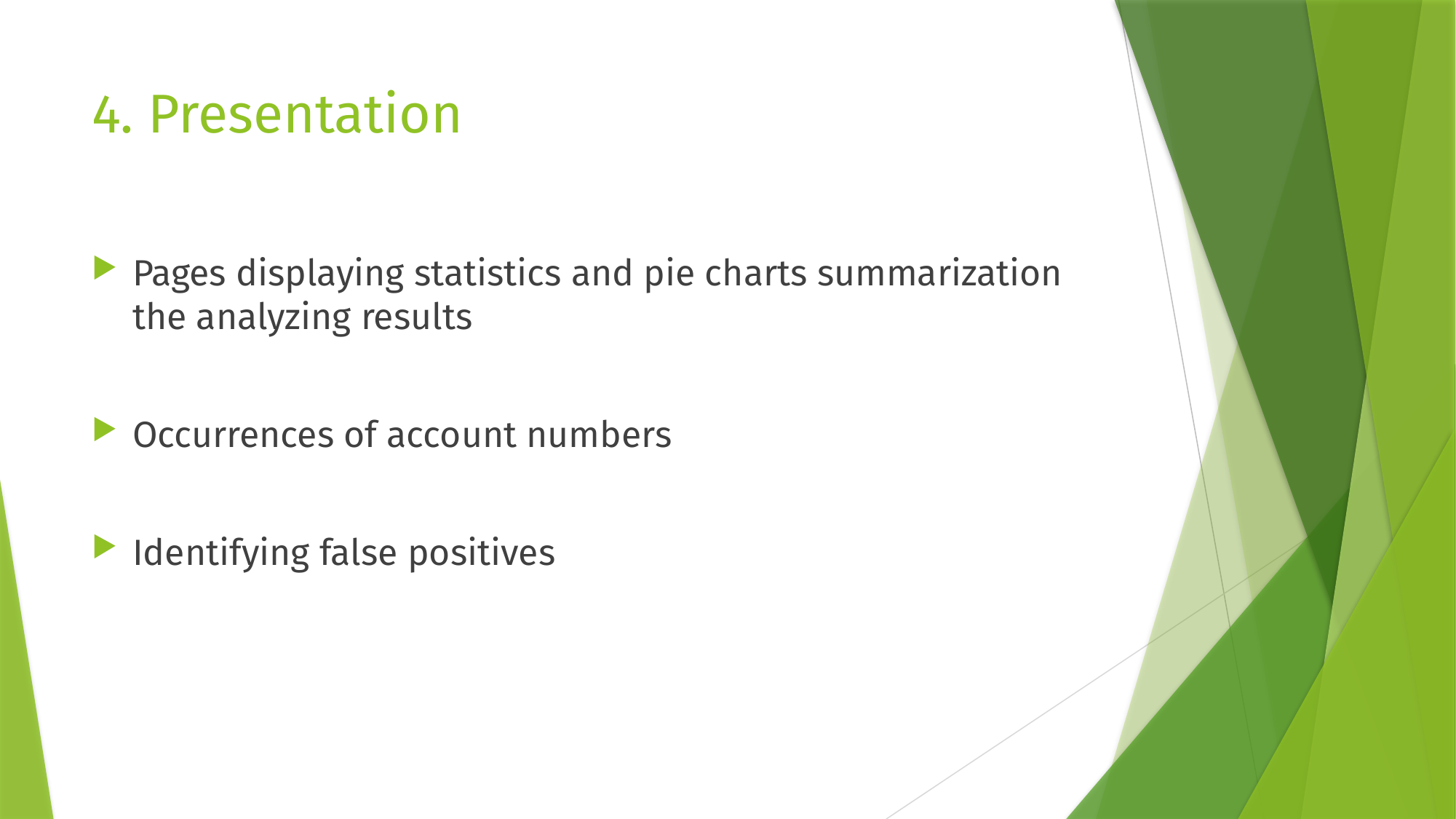

# 4. Presentation
Pages displaying statistics and pie charts summarization the analyzing results

Occurrences of account numbers

Identifying false positives